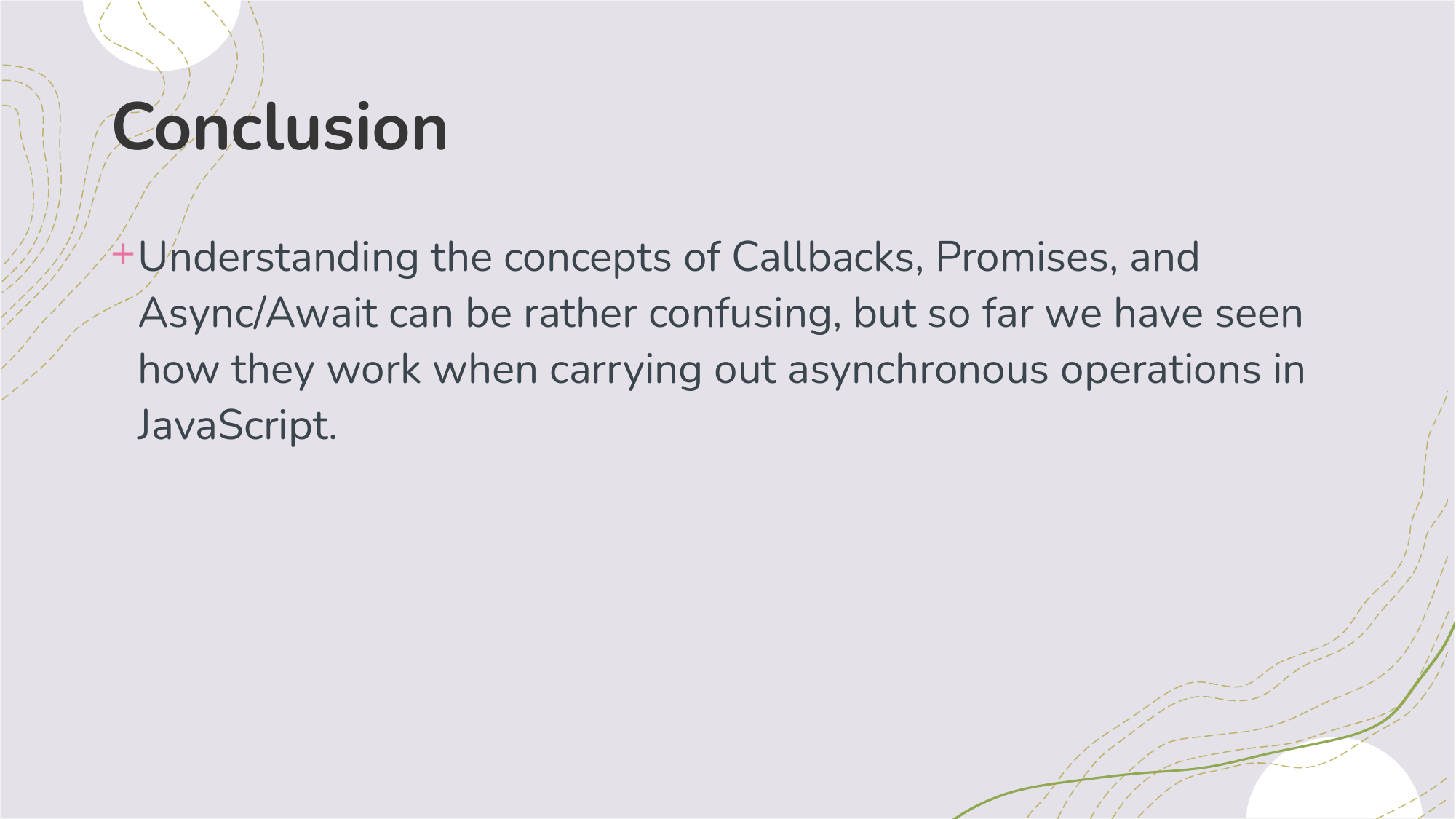

# Conclusion
Understanding the concepts of Callbacks, Promises, and Async/Await can be rather confusing, but so far we have seen how they work when carrying out asynchronous operations in JavaScript.